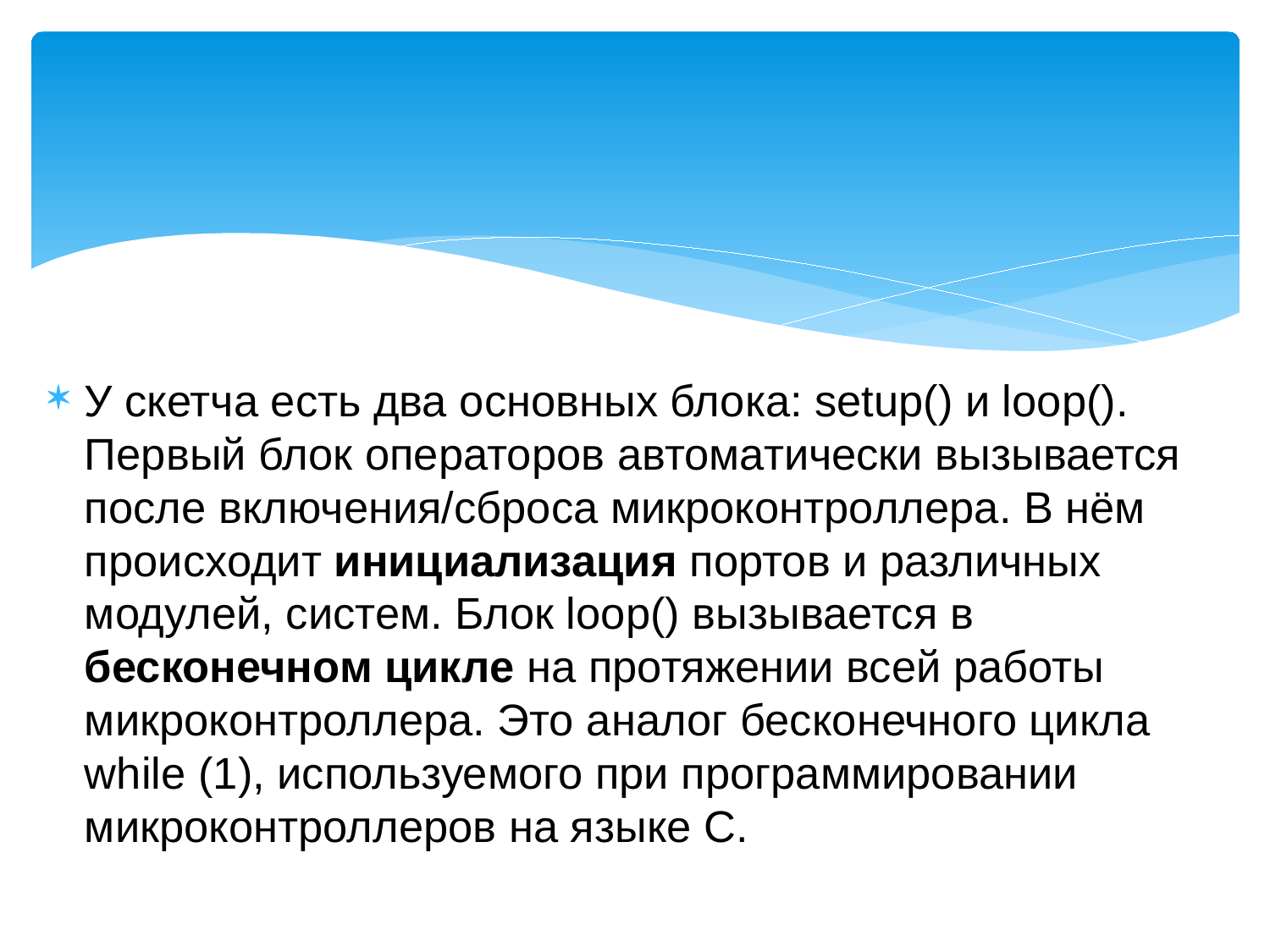

#
У скетча есть два основных блока: setup() и loop(). Первый блок операторов автоматически вызывается после включения/сброса микроконтроллера. В нём происходит инициализация портов и различных модулей, систем. Блок loop() вызывается в бесконечном цикле на протяжении всей работы микроконтроллера. Это аналог бесконечного цикла while (1), используемого при программировании микроконтроллеров на языке С.